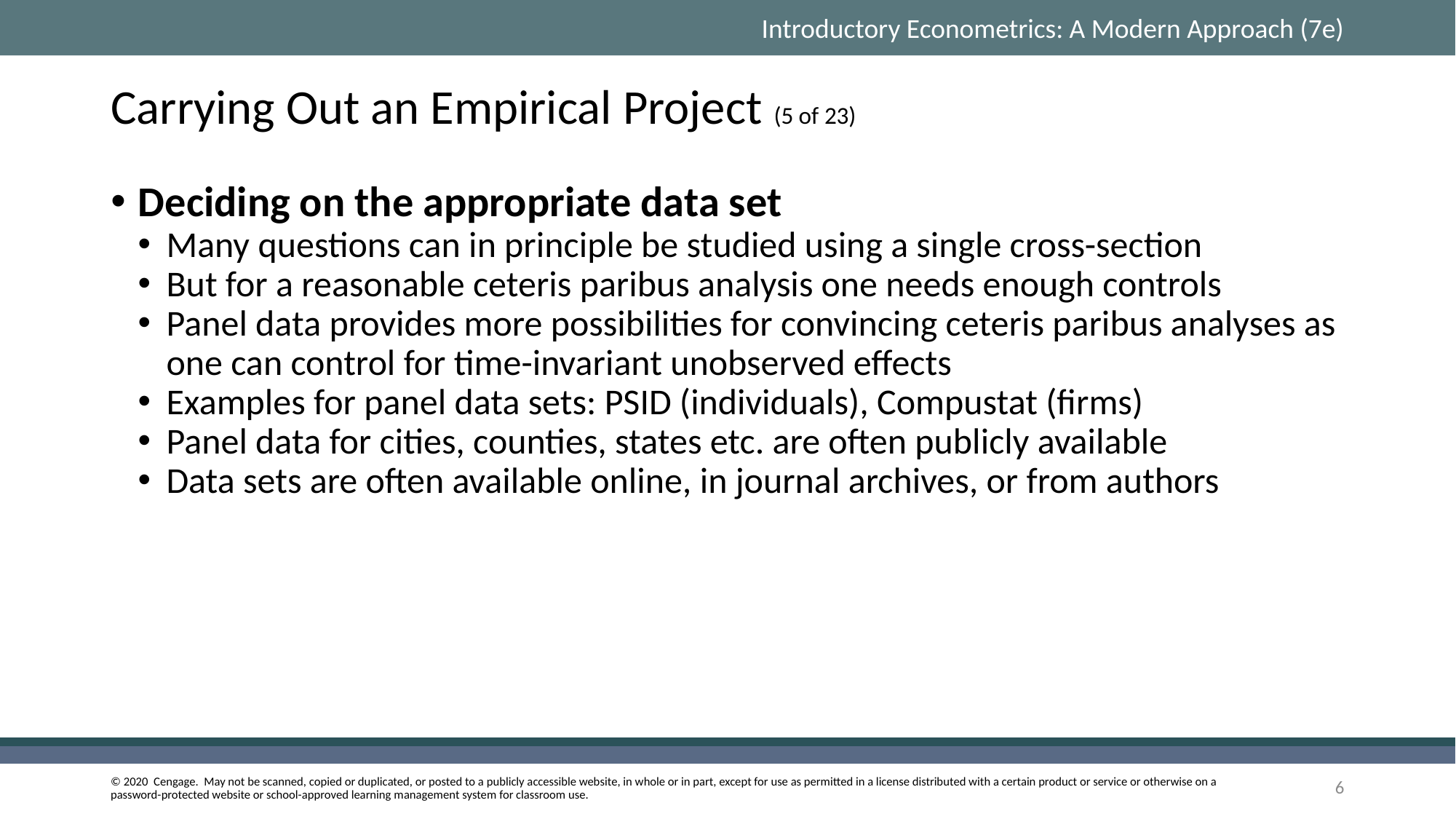

# Carrying Out an Empirical Project (5 of 23)
Deciding on the appropriate data set
Many questions can in principle be studied using a single cross-section
But for a reasonable ceteris paribus analysis one needs enough controls
Panel data provides more possibilities for convincing ceteris paribus analyses as one can control for time-invariant unobserved effects
Examples for panel data sets: PSID (individuals), Compustat (firms)
Panel data for cities, counties, states etc. are often publicly available
Data sets are often available online, in journal archives, or from authors

6